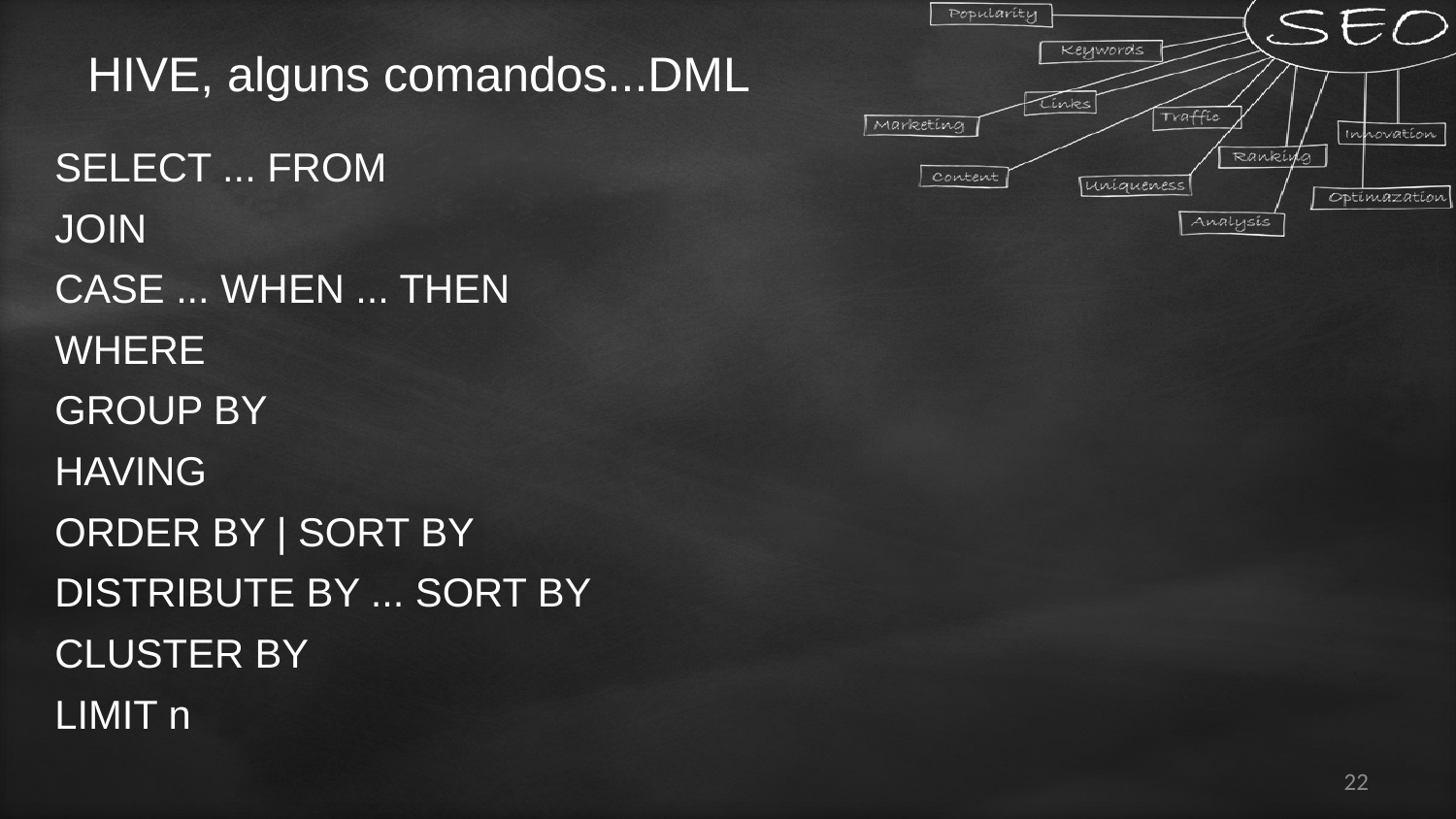

# HIVE, alguns comandos...DML
SELECT ... FROM
JOIN
CASE ... WHEN ... THEN
WHERE
GROUP BY
HAVING
ORDER BY | SORT BY
DISTRIBUTE BY ... SORT BY
CLUSTER BY
LIMIT n

22